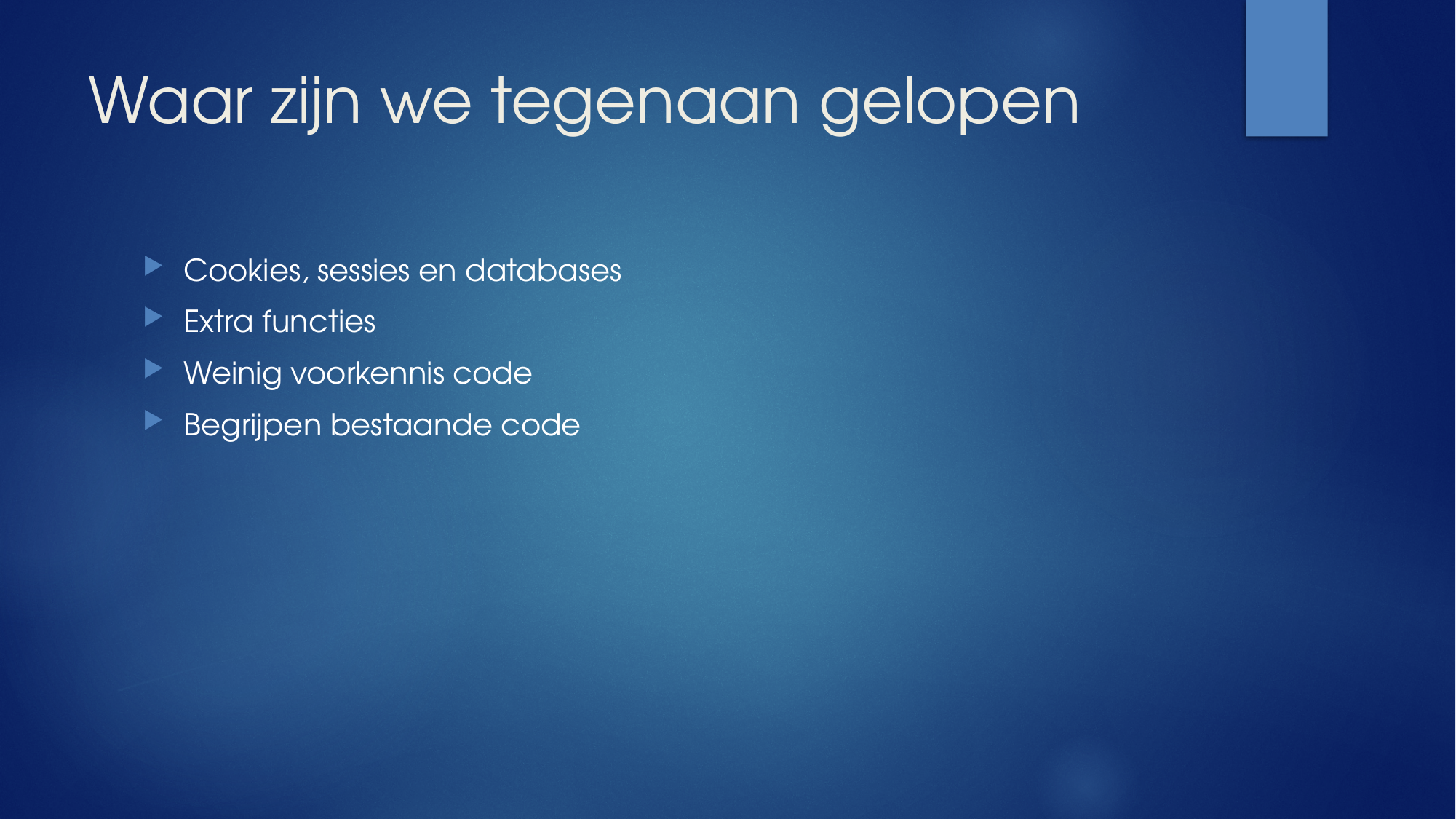

# Waar zijn we tegenaan gelopen
Cookies, sessies en databases
Extra functies
Weinig voorkennis code
Begrijpen bestaande code